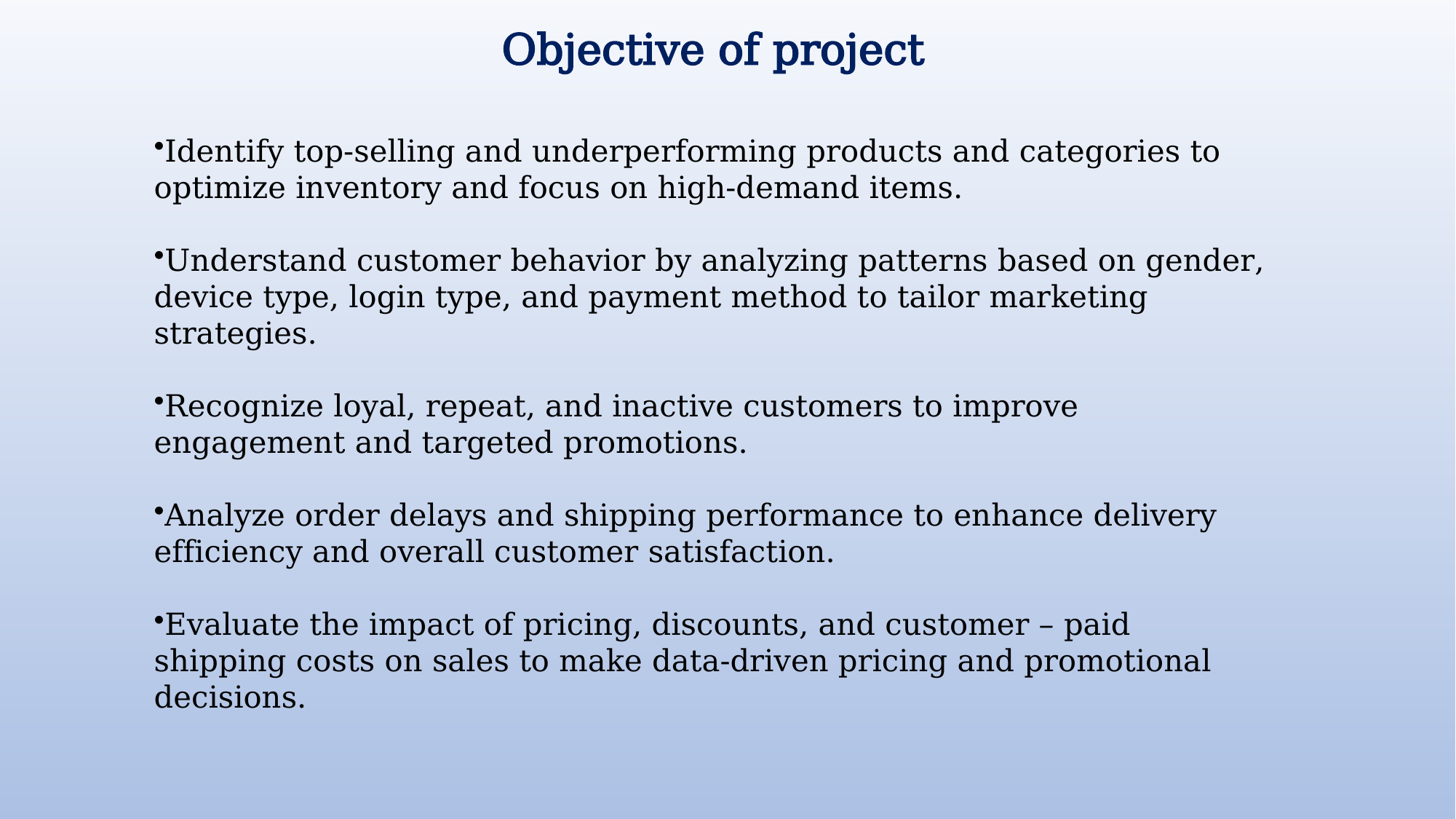

Objective of project
Identify top-selling and underperforming products and categories to optimize inventory and focus on high-demand items.

Understand customer behavior by analyzing patterns based on gender, device type, login type, and payment method to tailor marketing strategies.

Recognize loyal, repeat, and inactive customers to improve engagement and targeted promotions.

Analyze order delays and shipping performance to enhance delivery efficiency and overall customer satisfaction.

Evaluate the impact of pricing, discounts, and customer – paid shipping costs on sales to make data-driven pricing and promotional decisions.